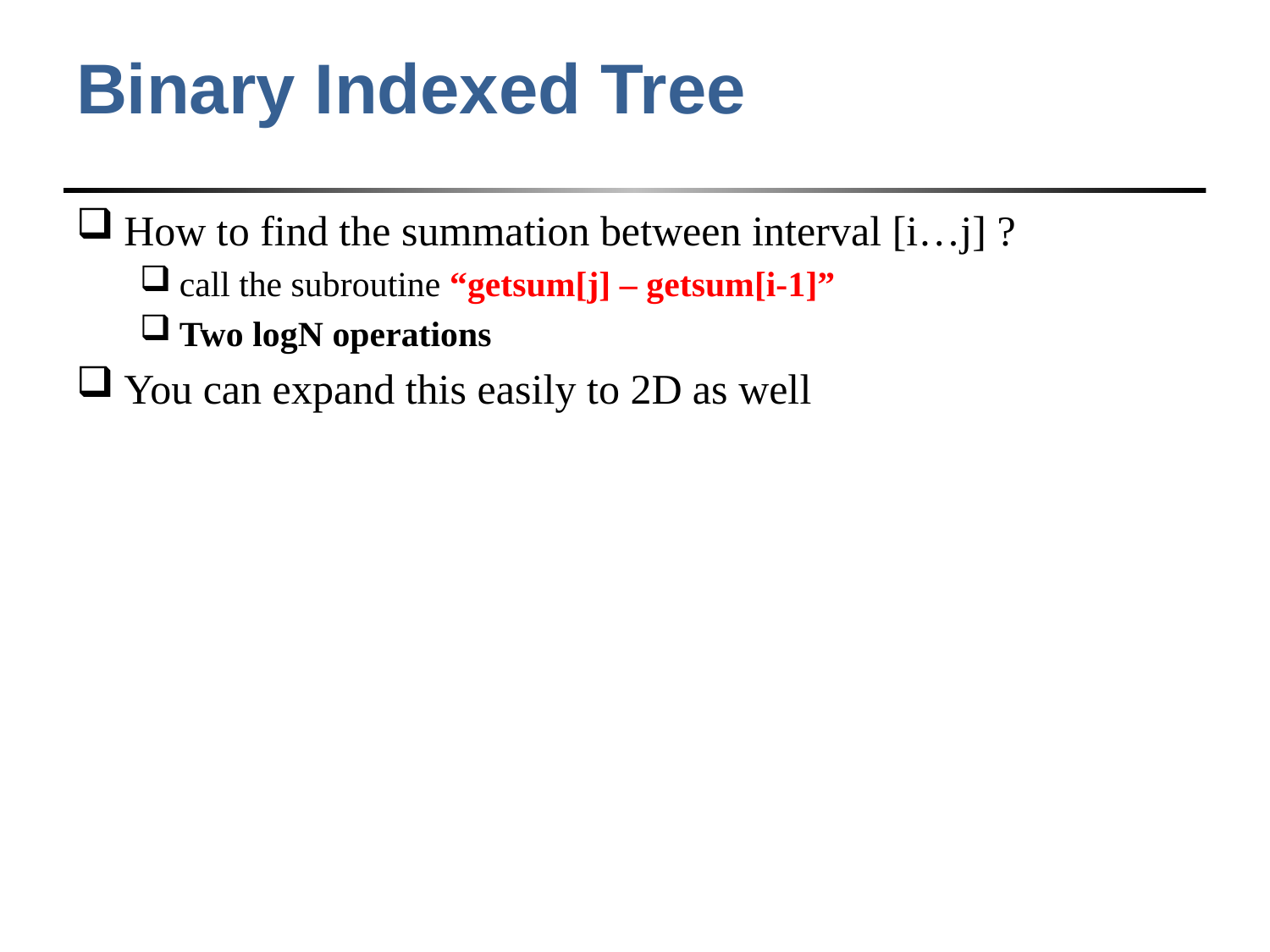

# Binary Indexed Tree
How to find the summation between interval [i…j] ?
call the subroutine “getsum[j] – getsum[i-1]”
Two logN operations
You can expand this easily to 2D as well